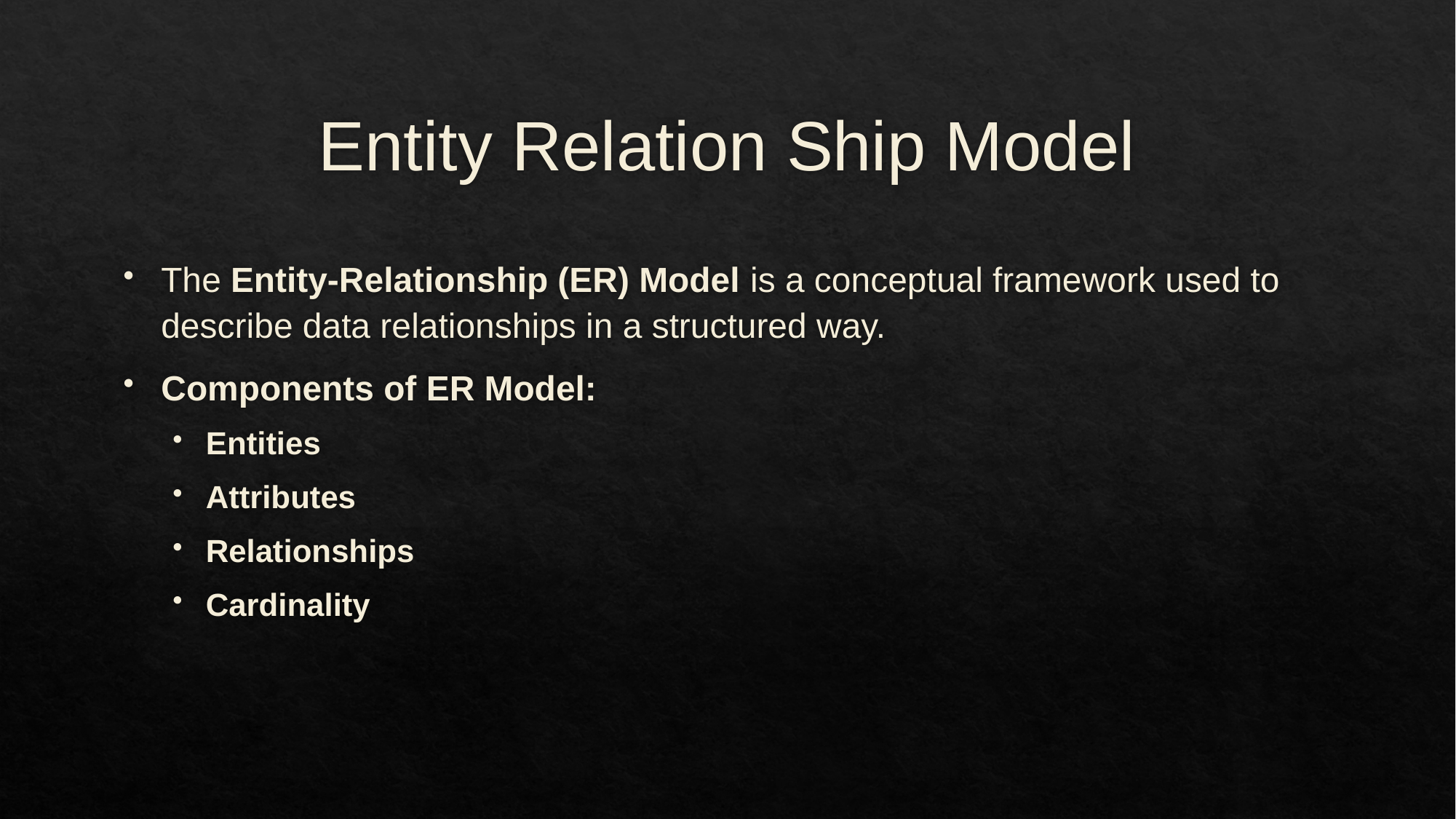

# Entity Relation Ship Model
The Entity-Relationship (ER) Model is a conceptual framework used to describe data relationships in a structured way.
Components of ER Model:
Entities
Attributes
Relationships
Cardinality